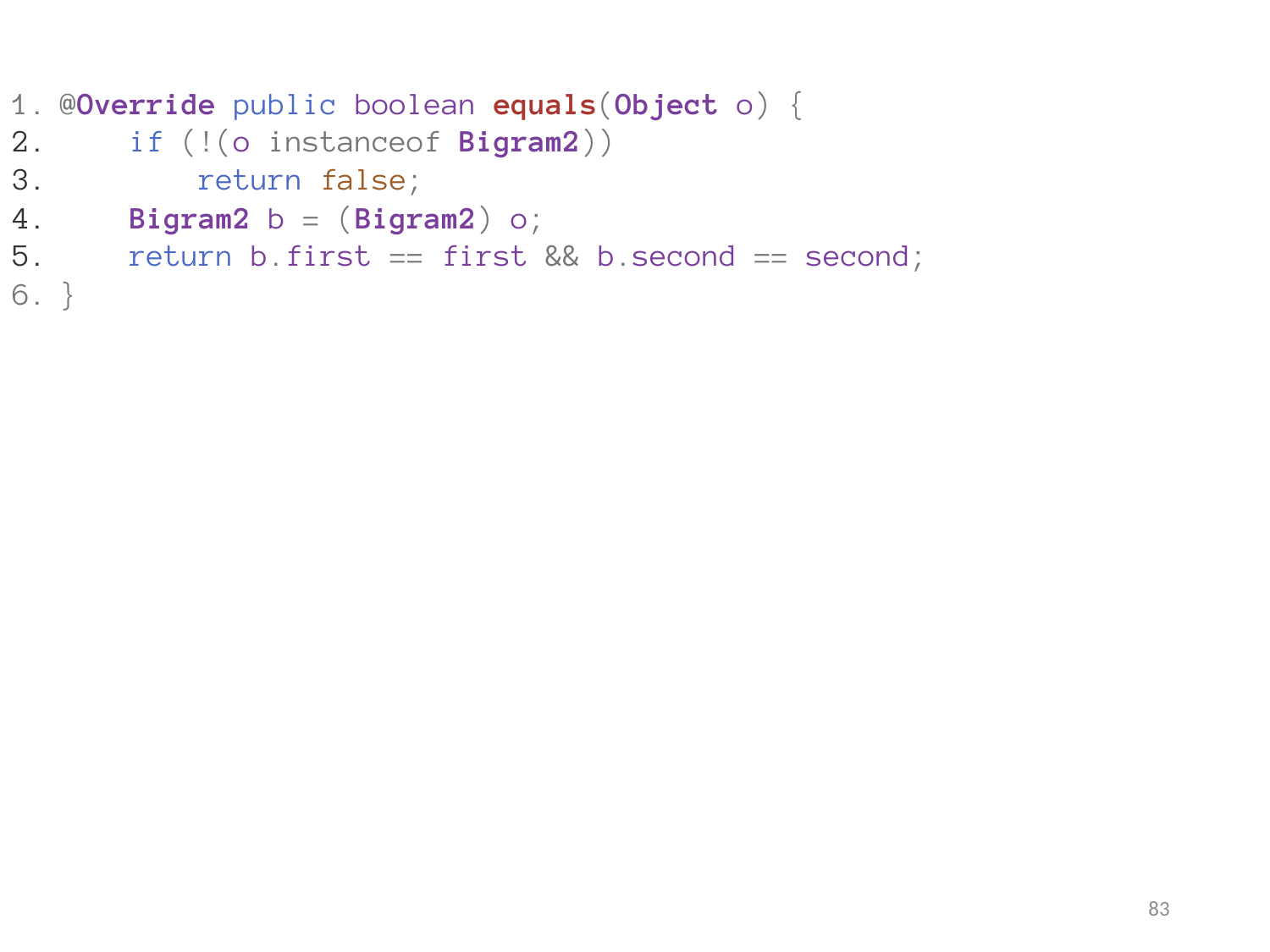

@Override public boolean equals(Object o) {
    if (!(o instanceof Bigram2))
        return false;
    Bigram2 b = (Bigram2) o;
    return b.first == first && b.second == second;
}
83